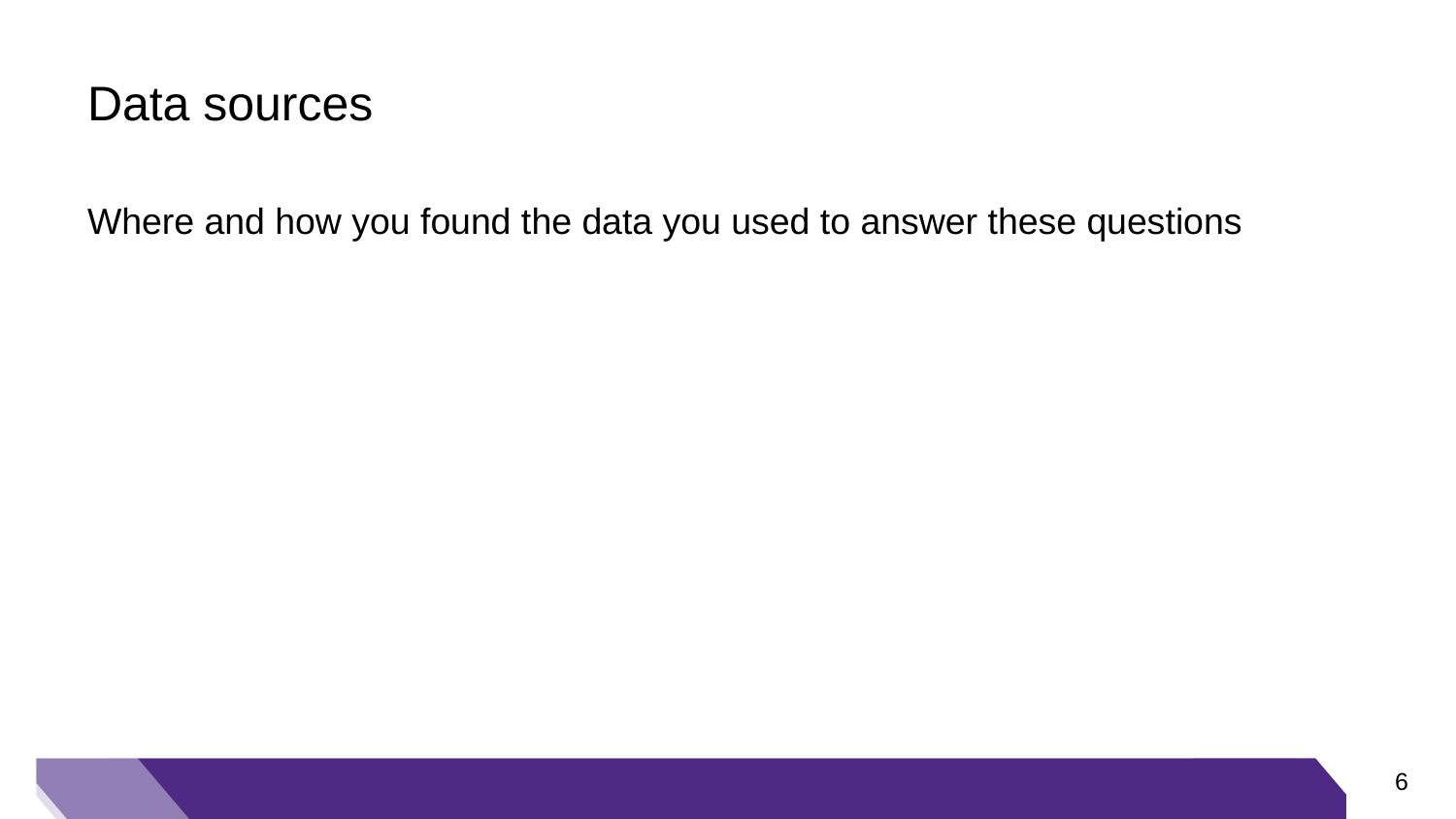

# Data sources
Where and how you found the data you used to answer these questions
6